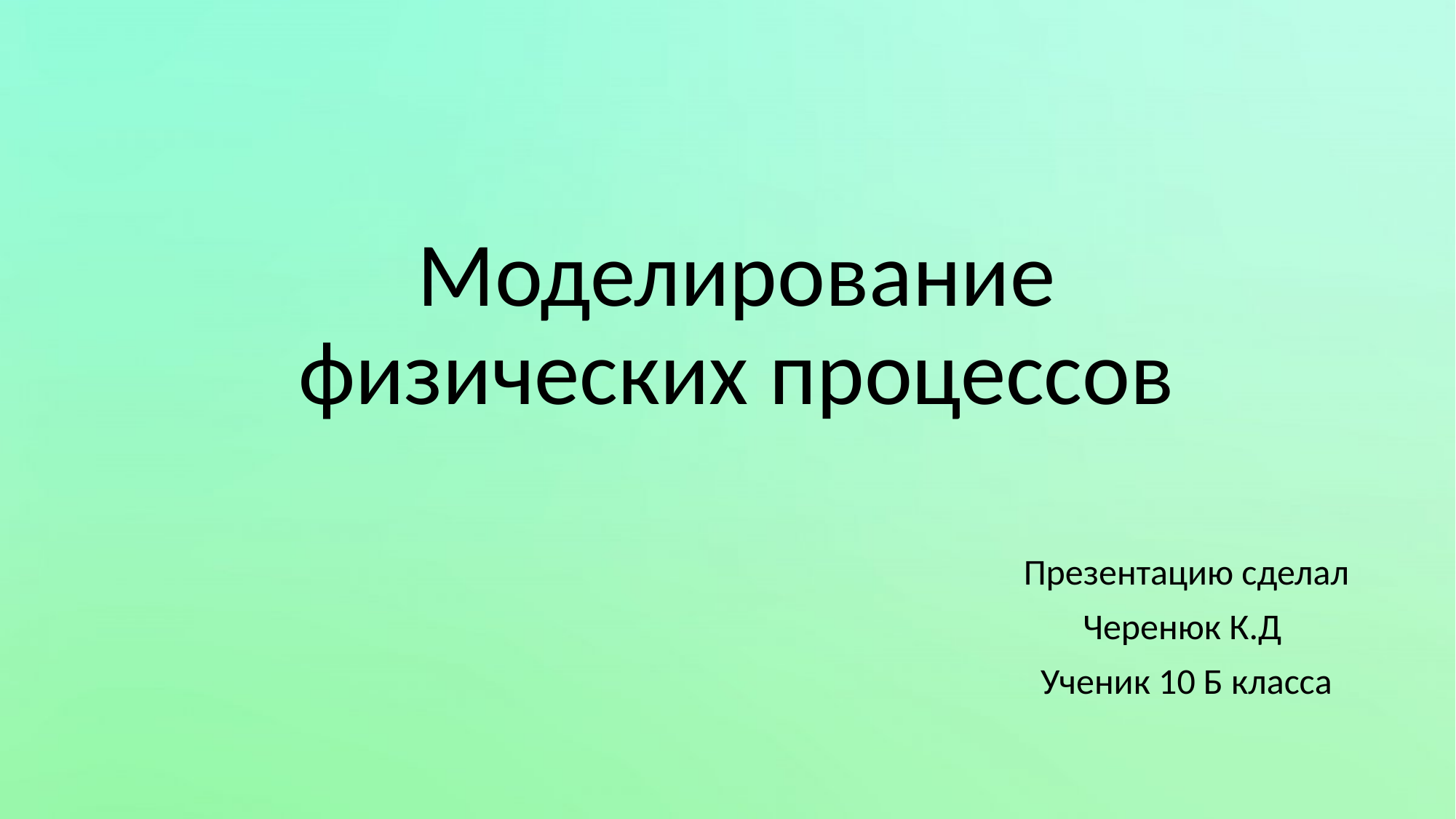

# Моделирование физических процессов
Презентацию сделал
Черенюк К.Д
Ученик 10 Б класса